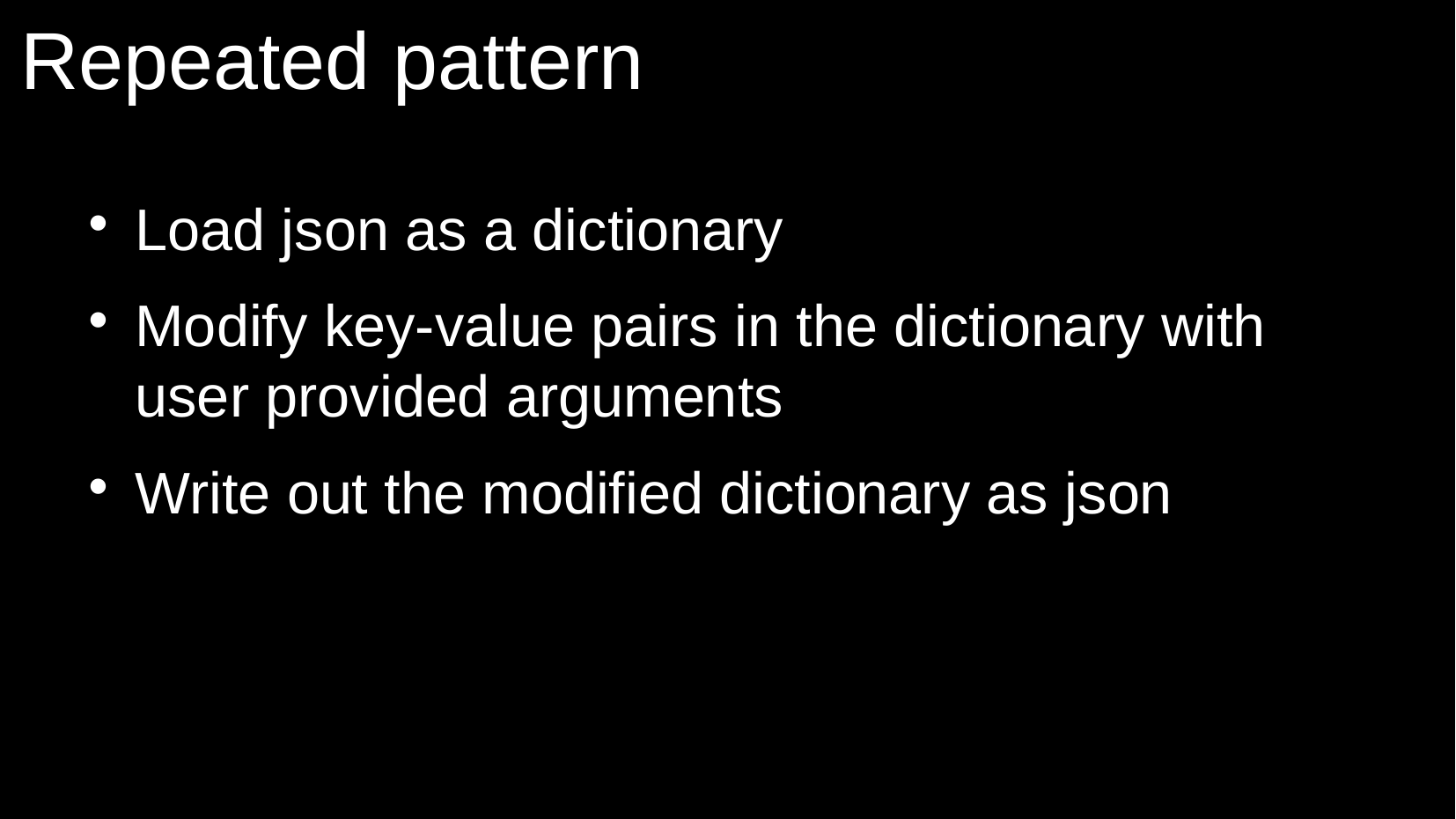

# Repeated pattern
Load json as a dictionary
Modify key-value pairs in the dictionary with user provided arguments
Write out the modified dictionary as json
24